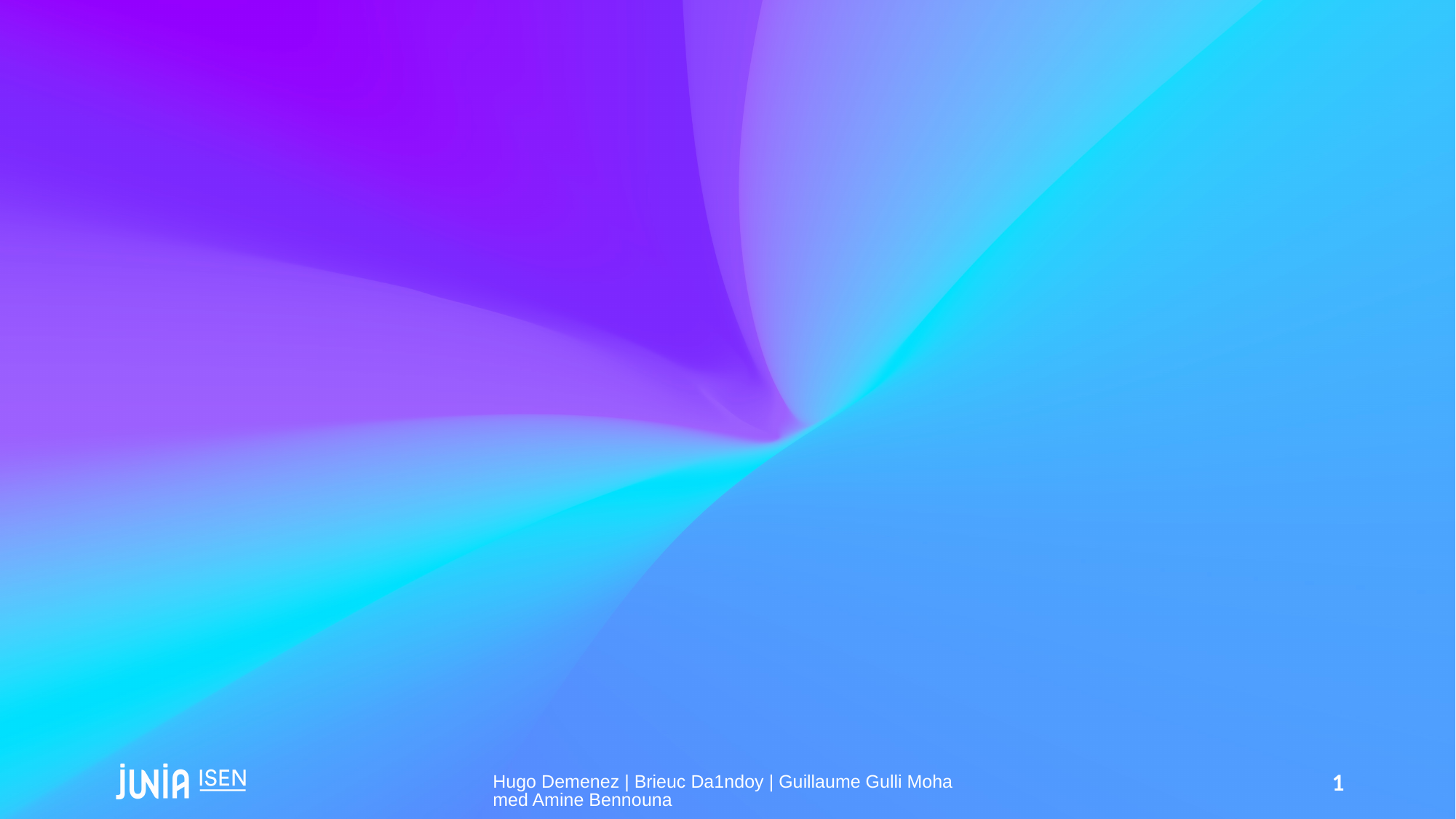

#

Hugo Demenez | Brieuc Da1ndoy | Guillaume Gulli Mohamed Amine Bennouna
1